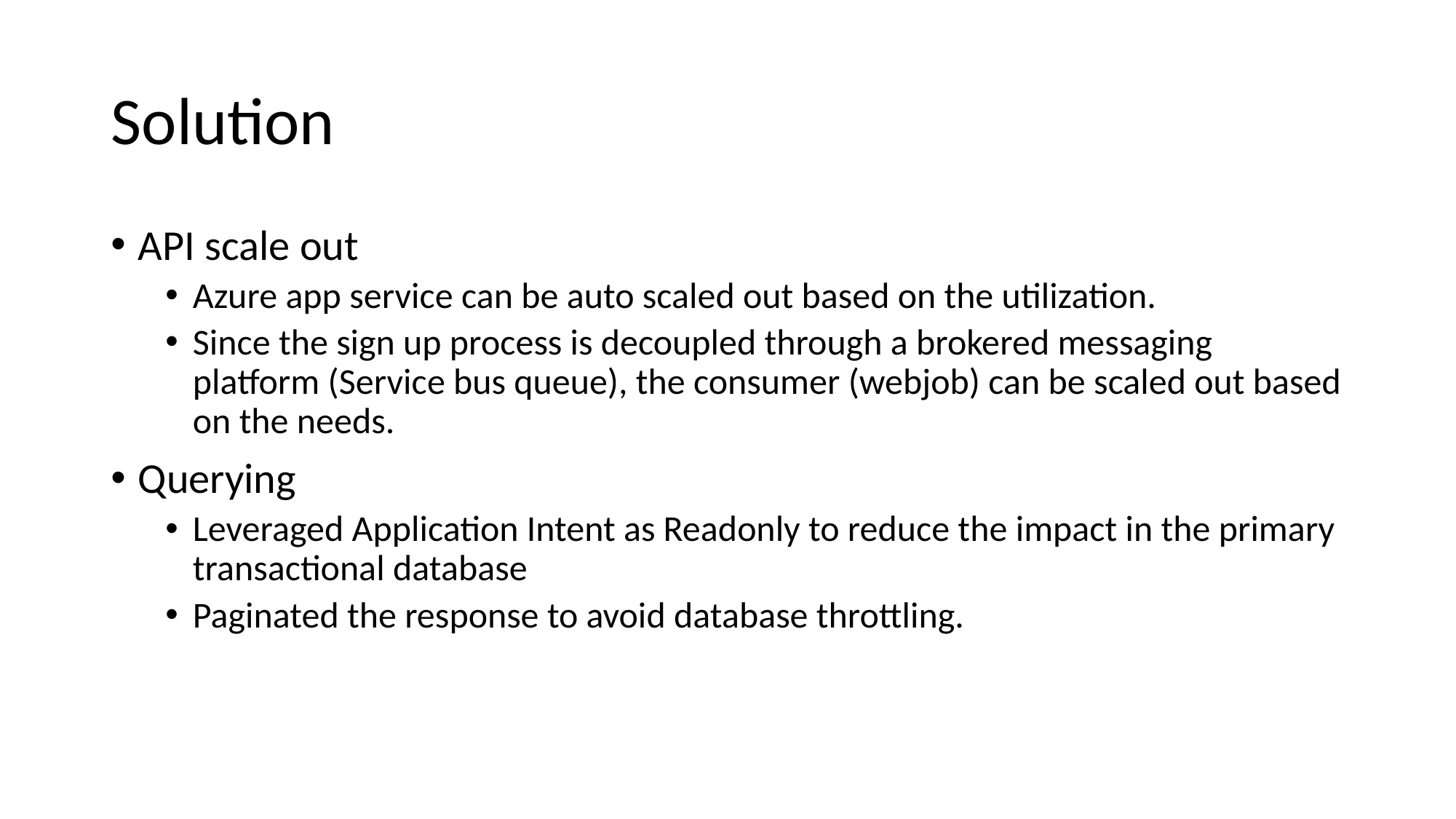

# Solution
API scale out
Azure app service can be auto scaled out based on the utilization.
Since the sign up process is decoupled through a brokered messaging platform (Service bus queue), the consumer (webjob) can be scaled out based on the needs.
Querying
Leveraged Application Intent as Readonly to reduce the impact in the primary transactional database
Paginated the response to avoid database throttling.